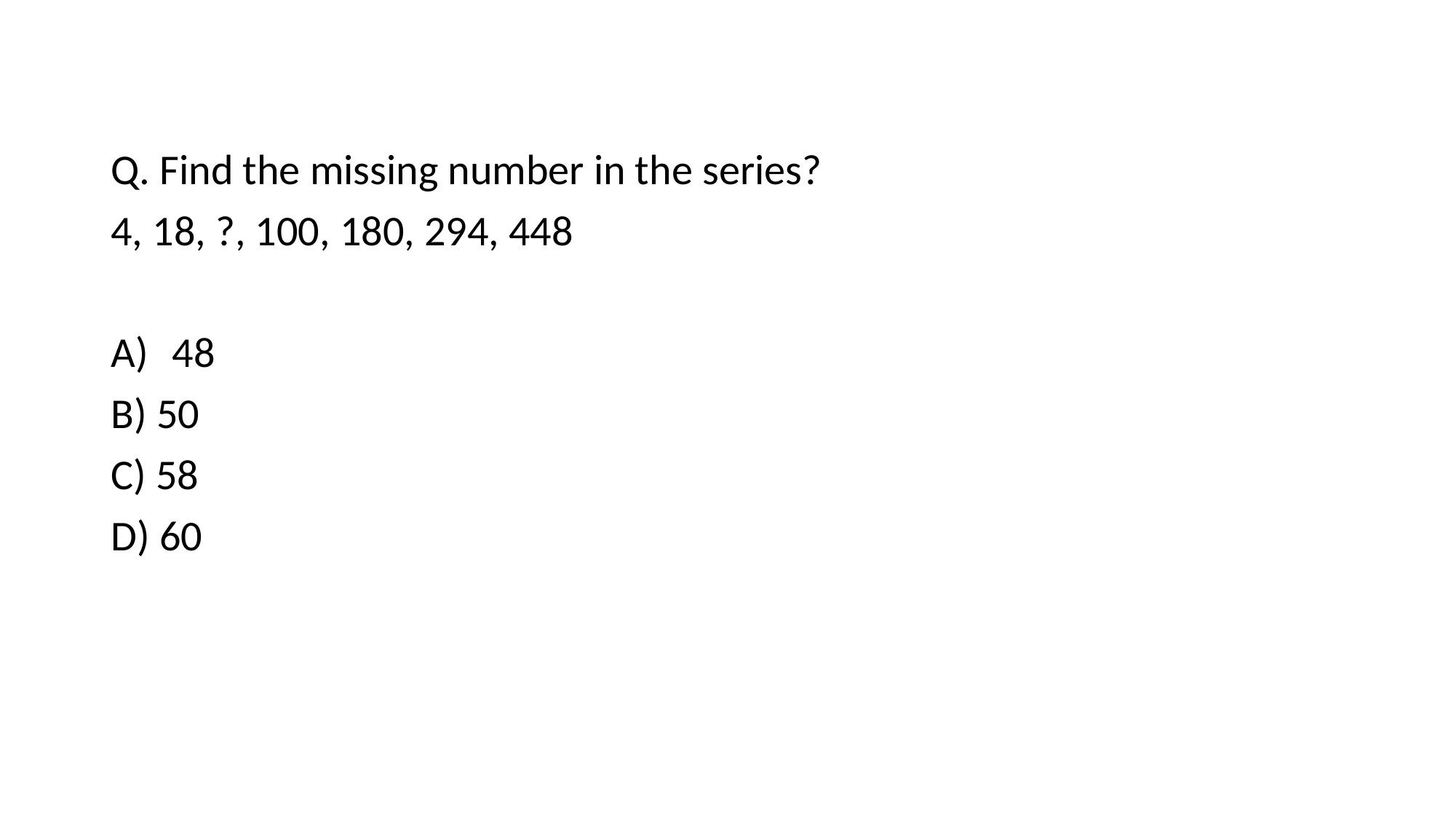

Q. Find the missing number in the series?
4, 18, ?, 100, 180, 294, 448

48
B) 50
C) 58
D) 60